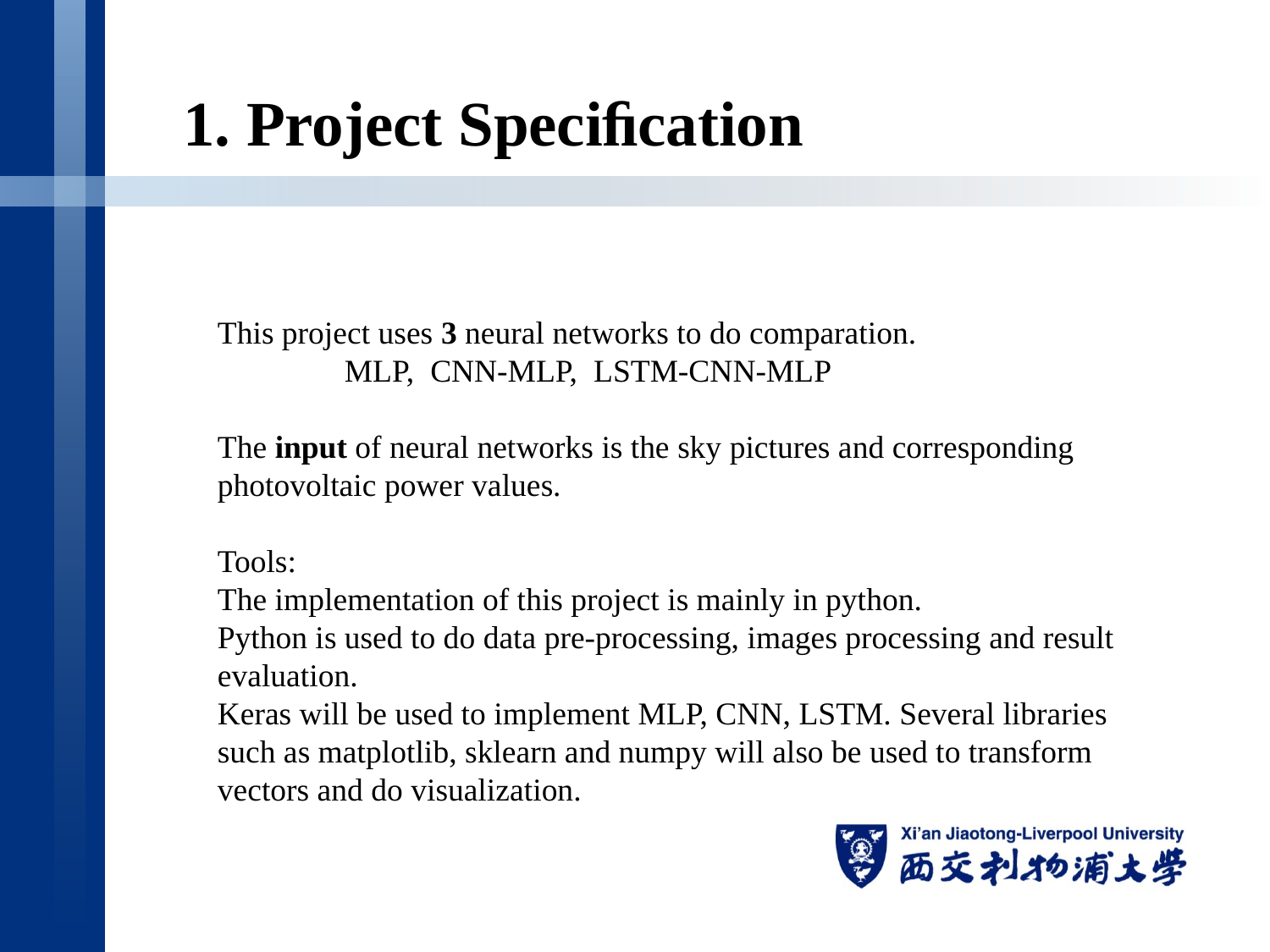

1. Project Speciﬁcation
This project uses 3 neural networks to do comparation.
	MLP,  CNN-MLP,  LSTM-CNN-MLP

The input of neural networks is the sky pictures and corresponding photovoltaic power values.

Tools:
The implementation of this project is mainly in python.
Python is used to do data pre-processing, images processing and result evaluation.
Keras will be used to implement MLP, CNN, LSTM. Several libraries such as matplotlib, sklearn and numpy will also be used to transform vectors and do visualization.